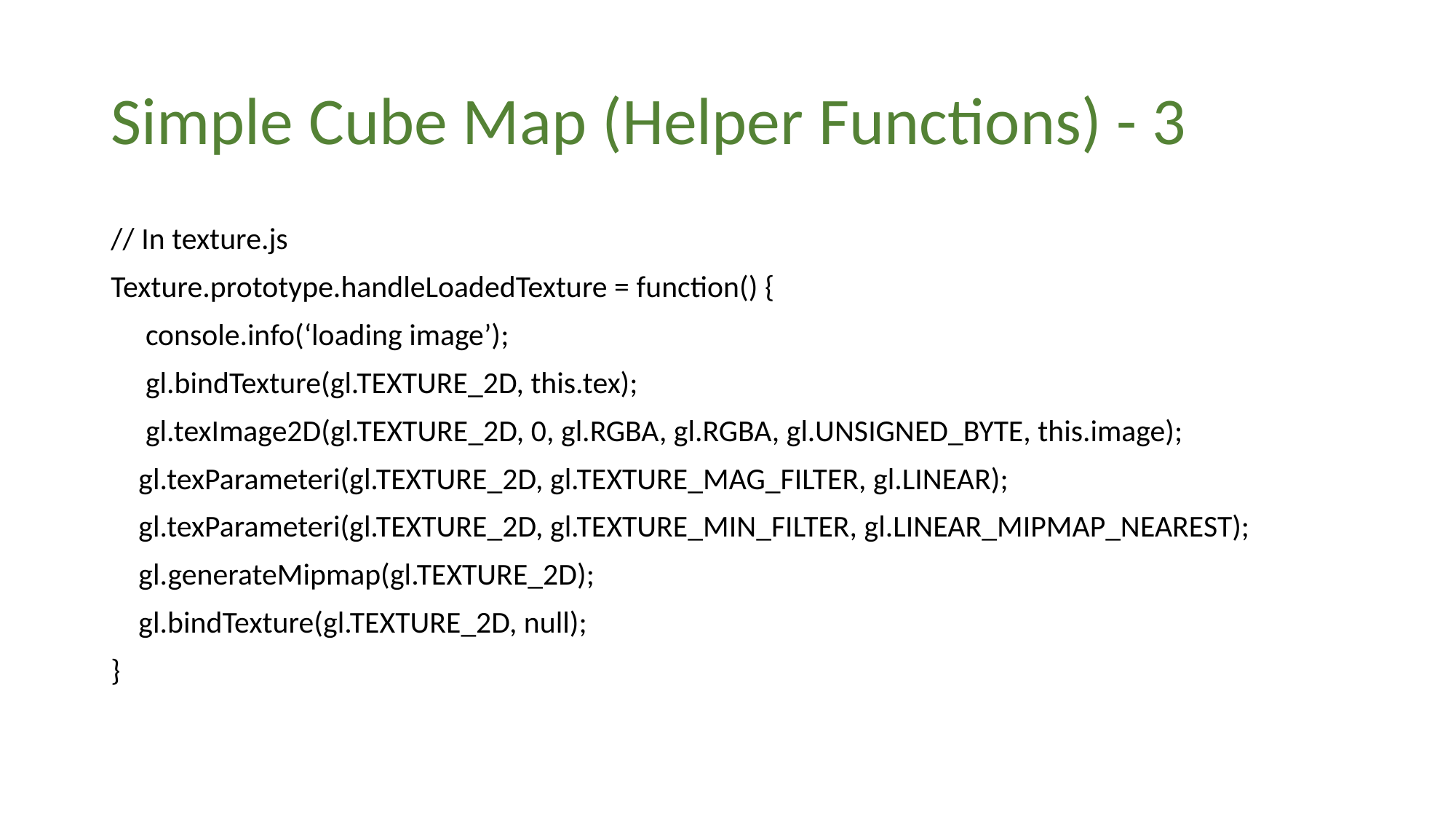

# Simple Cube Map (Helper Functions) - 3
// In texture.js
Texture.prototype.handleLoadedTexture = function() {
     console.info(‘loading image’);
     gl.bindTexture(gl.TEXTURE_2D, this.tex);
     gl.texImage2D(gl.TEXTURE_2D, 0, gl.RGBA, gl.RGBA, gl.UNSIGNED_BYTE, this.image);
    gl.texParameteri(gl.TEXTURE_2D, gl.TEXTURE_MAG_FILTER, gl.LINEAR);
    gl.texParameteri(gl.TEXTURE_2D, gl.TEXTURE_MIN_FILTER, gl.LINEAR_MIPMAP_NEAREST);
    gl.generateMipmap(gl.TEXTURE_2D);
    gl.bindTexture(gl.TEXTURE_2D, null);
}